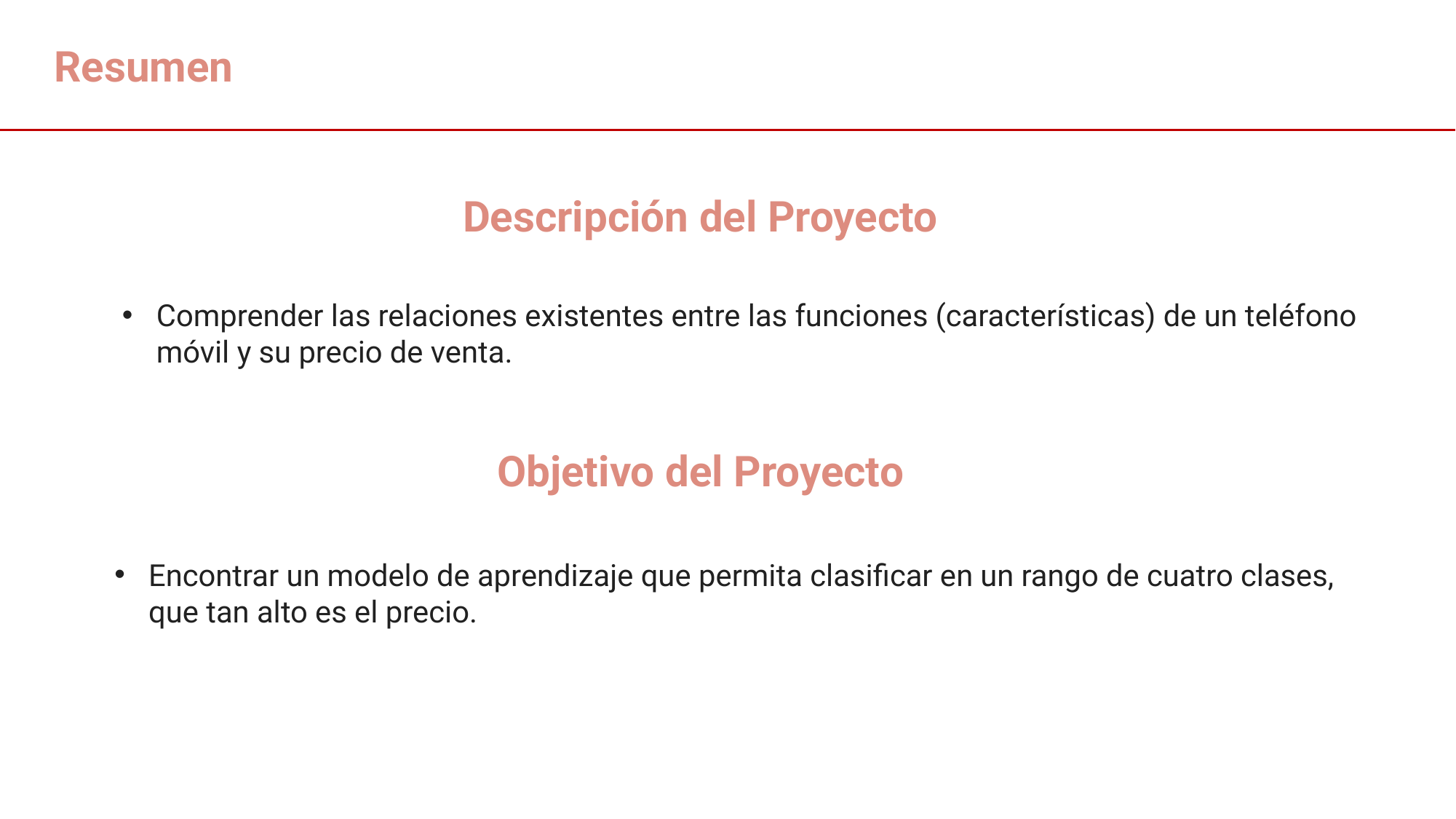

Resumen
Descripción del Proyecto
Comprender las relaciones existentes entre las funciones (características) de un teléfono móvil y su precio de venta.
Objetivo del Proyecto
Encontrar un modelo de aprendizaje que permita clasificar en un rango de cuatro clases, que tan alto es el precio.